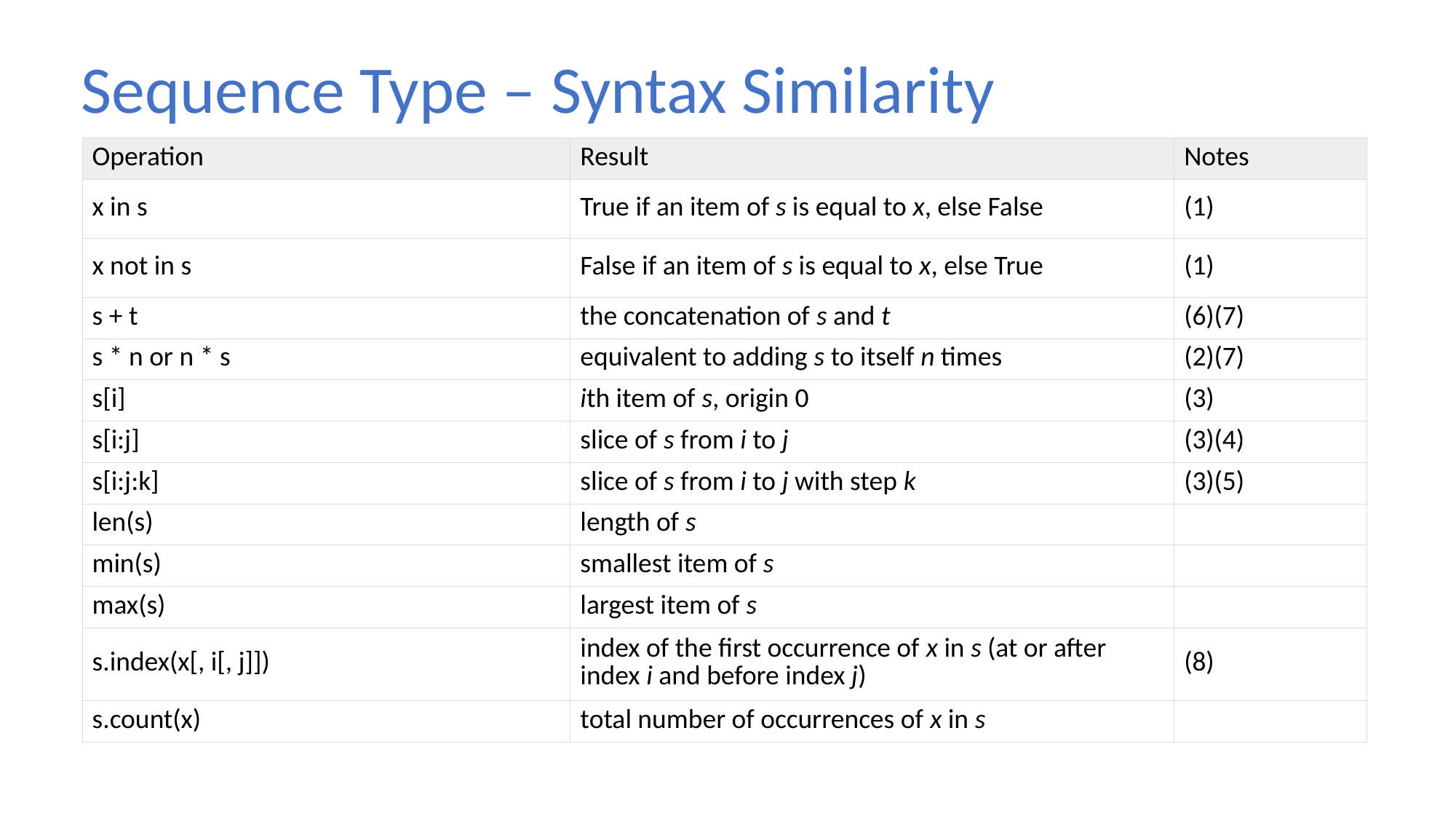

# Sequence Type – Syntax Similarity
| Operation | Result | Notes |
| --- | --- | --- |
| x in s | True if an item of s is equal to x, else False | (1) |
| x not in s | False if an item of s is equal to x, else True | (1) |
| s + t | the concatenation of s and t | (6)(7) |
| s \* n or n \* s | equivalent to adding s to itself n times | (2)(7) |
| s[i] | ith item of s, origin 0 | (3) |
| s[i:j] | slice of s from i to j | (3)(4) |
| s[i:j:k] | slice of s from i to j with step k | (3)(5) |
| len(s) | length of s |  |
| min(s) | smallest item of s |  |
| max(s) | largest item of s |  |
| s.index(x[, i[, j]]) | index of the first occurrence of x in s (at or after index i and before index j) | (8) |
| s.count(x) | total number of occurrences of x in s |  |